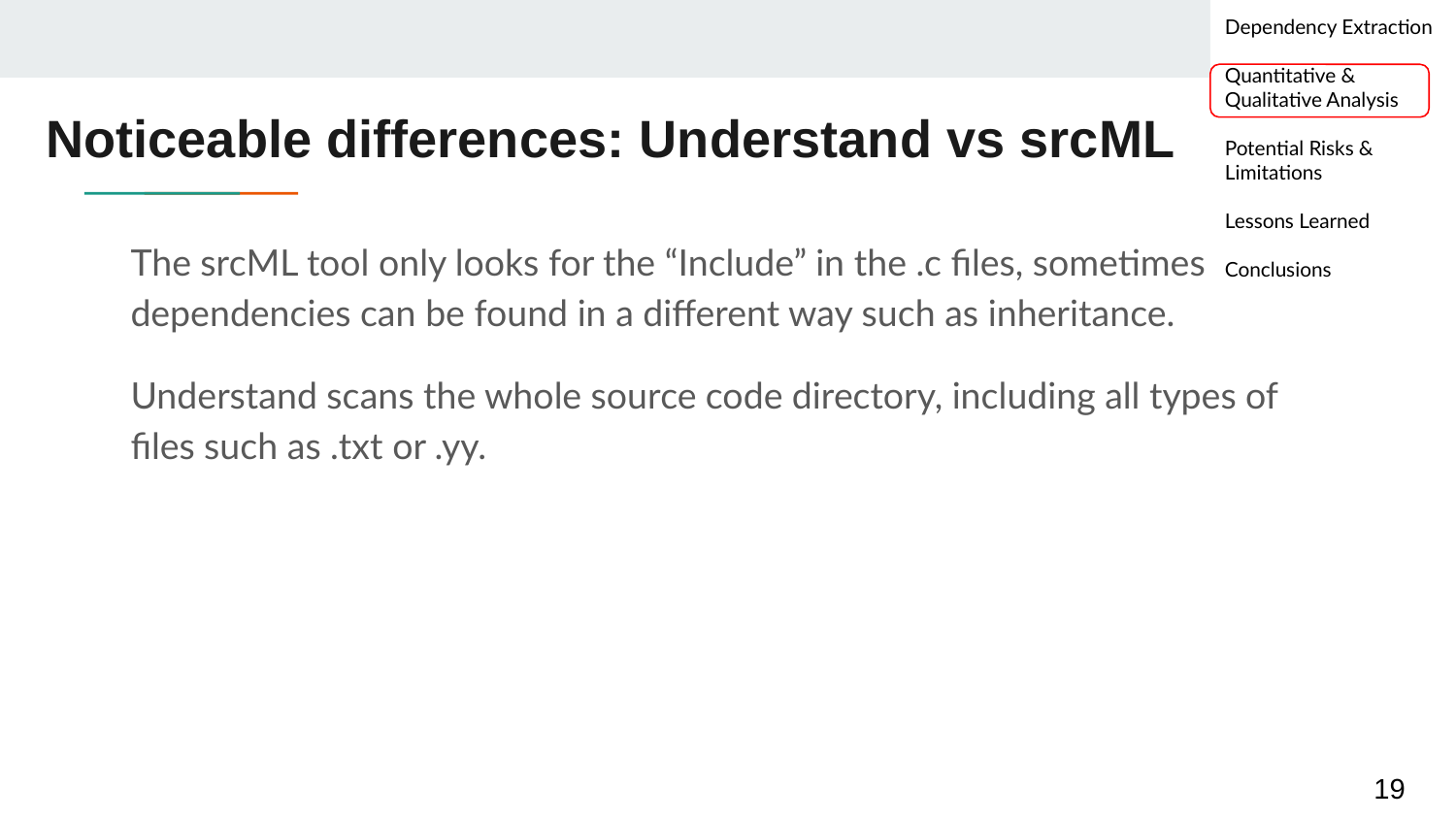

Dependency Extraction

Quantitative & Qualitative Analysis

Potential Risks & Limitations

Lessons Learned

Conclusions

# Noticeable differences: Understand vs srcML
The srcML tool only looks for the “Include” in the .c files, sometimes dependencies can be found in a different way such as inheritance.
Understand scans the whole source code directory, including all types of files such as .txt or .yy.

19